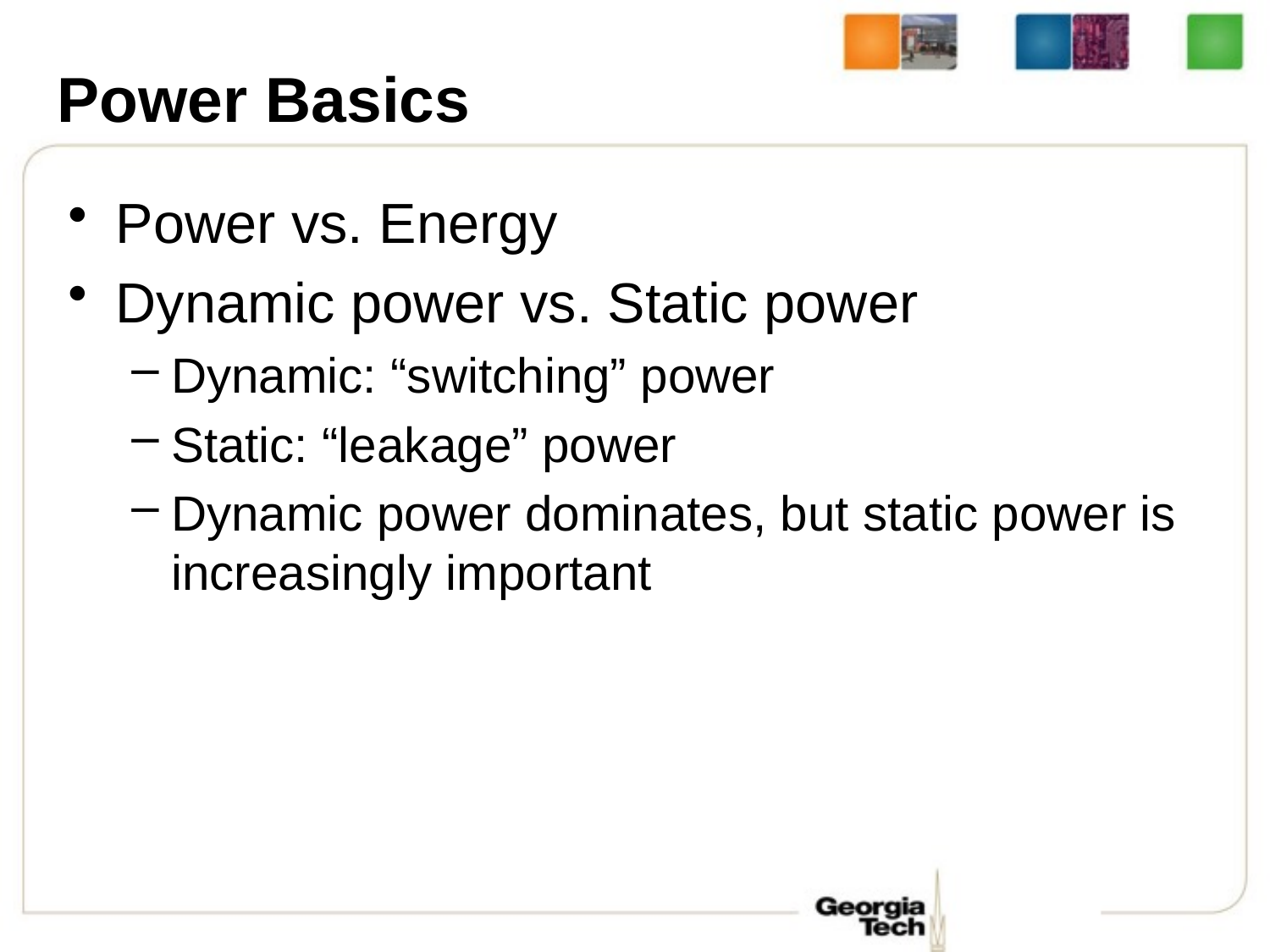

# Power Basics
Power vs. Energy
Dynamic power vs. Static power
Dynamic: “switching” power
Static: “leakage” power
Dynamic power dominates, but static power is increasingly important